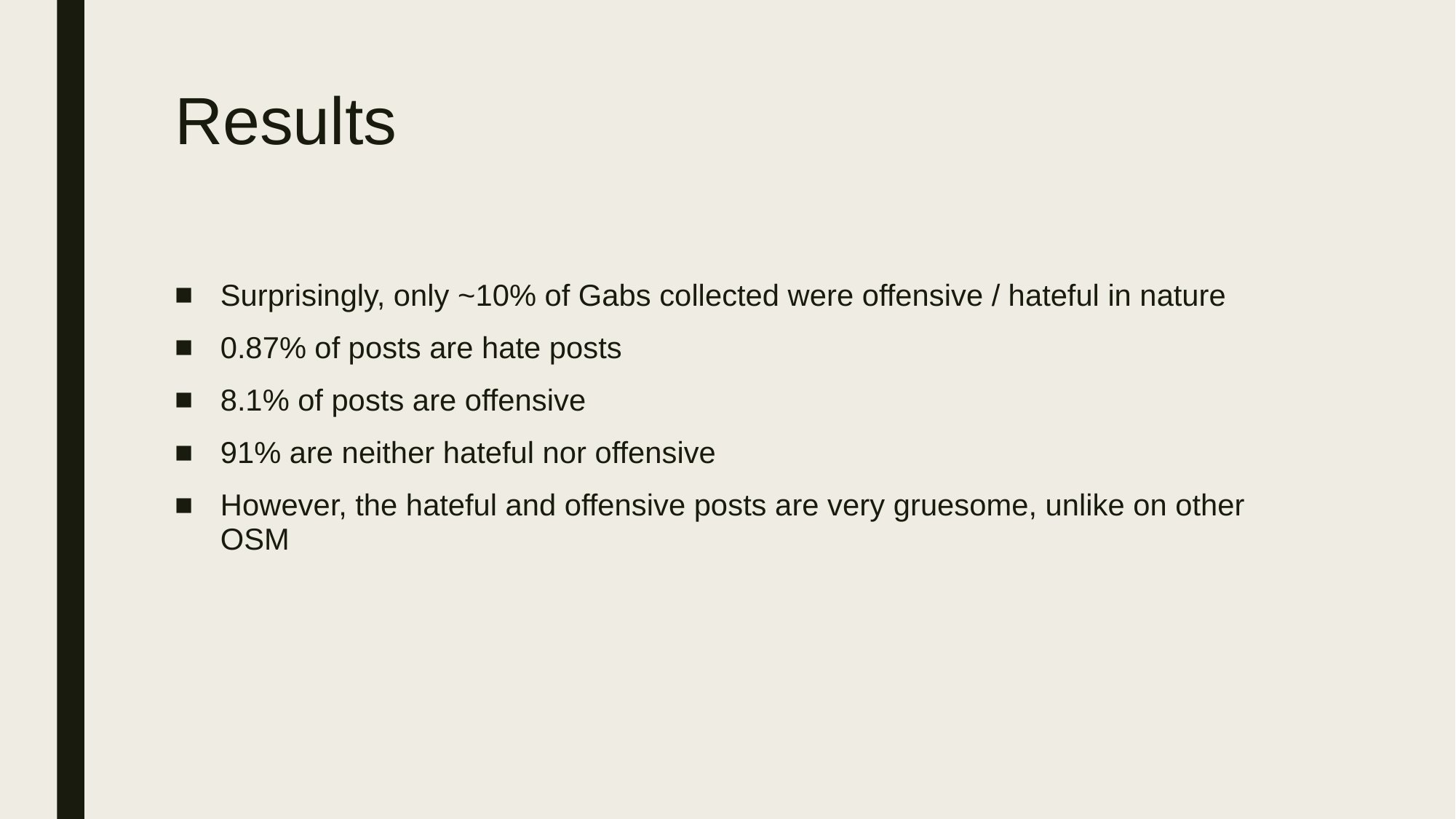

# Results
Surprisingly, only ~10% of Gabs collected were offensive / hateful in nature
0.87% of posts are hate posts
8.1% of posts are offensive
91% are neither hateful nor offensive
However, the hateful and offensive posts are very gruesome, unlike on other OSM